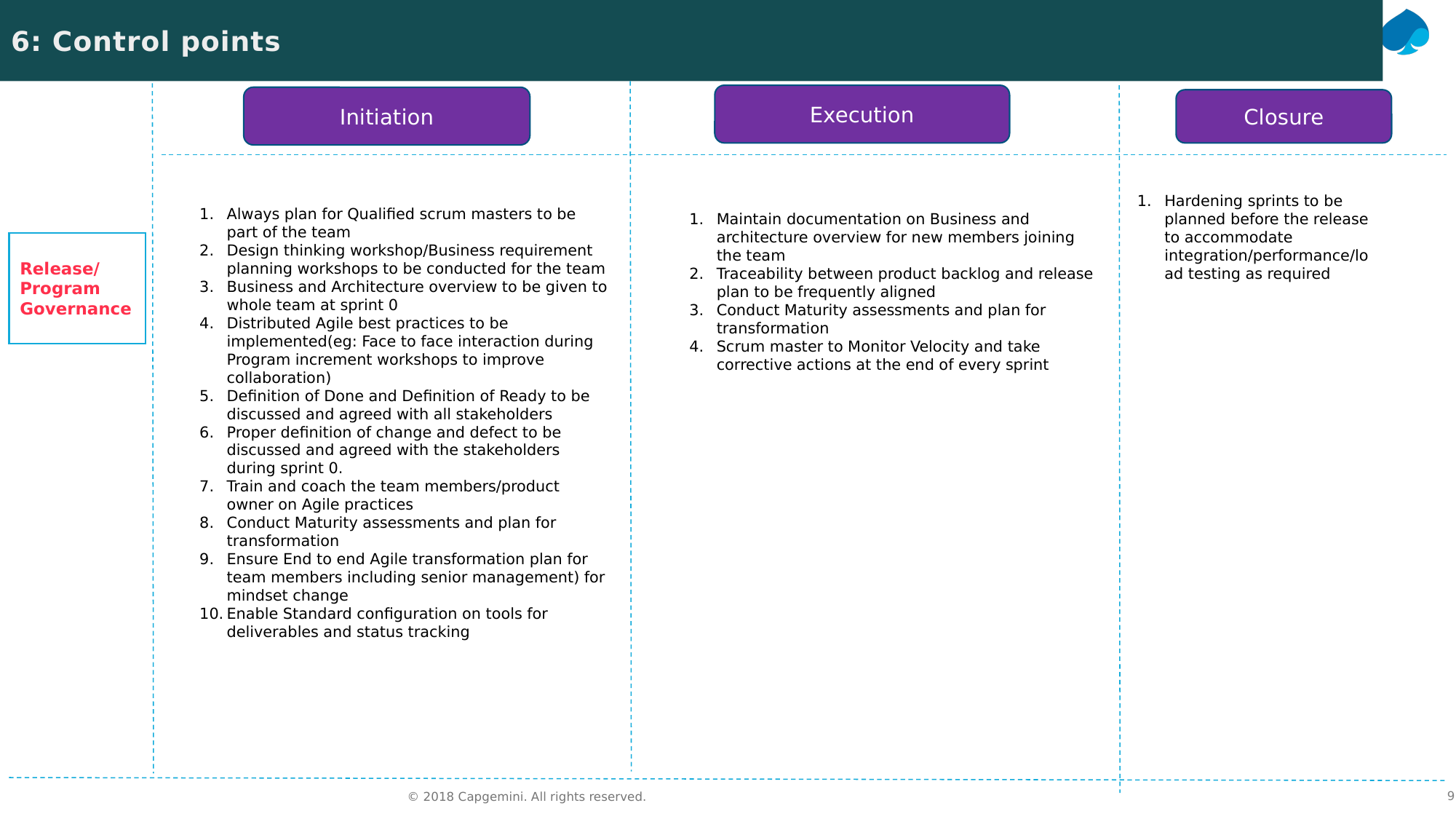

6: Control points
Execution
Initiation
Closure

Always plan for Qualified scrum masters to be part of the team
Design thinking workshop/Business requirement planning workshops to be conducted for the team
Business and Architecture overview to be given to whole team at sprint 0
Distributed Agile best practices to be implemented(eg: Face to face interaction during Program increment workshops to improve collaboration)
Definition of Done and Definition of Ready to be discussed and agreed with all stakeholders
Proper definition of change and defect to be discussed and agreed with the stakeholders during sprint 0.
Train and coach the team members/product owner on Agile practices
Conduct Maturity assessments and plan for transformation
Ensure End to end Agile transformation plan for team members including senior management) for mindset change
Enable Standard configuration on tools for deliverables and status tracking

Maintain documentation on Business and architecture overview for new members joining the team
Traceability between product backlog and release plan to be frequently aligned
Conduct Maturity assessments and plan for transformation
Scrum master to Monitor Velocity and take corrective actions at the end of every sprint

Hardening sprints to be planned before the release to accommodate integration/performance/load testing as required

Release/
Program Governance